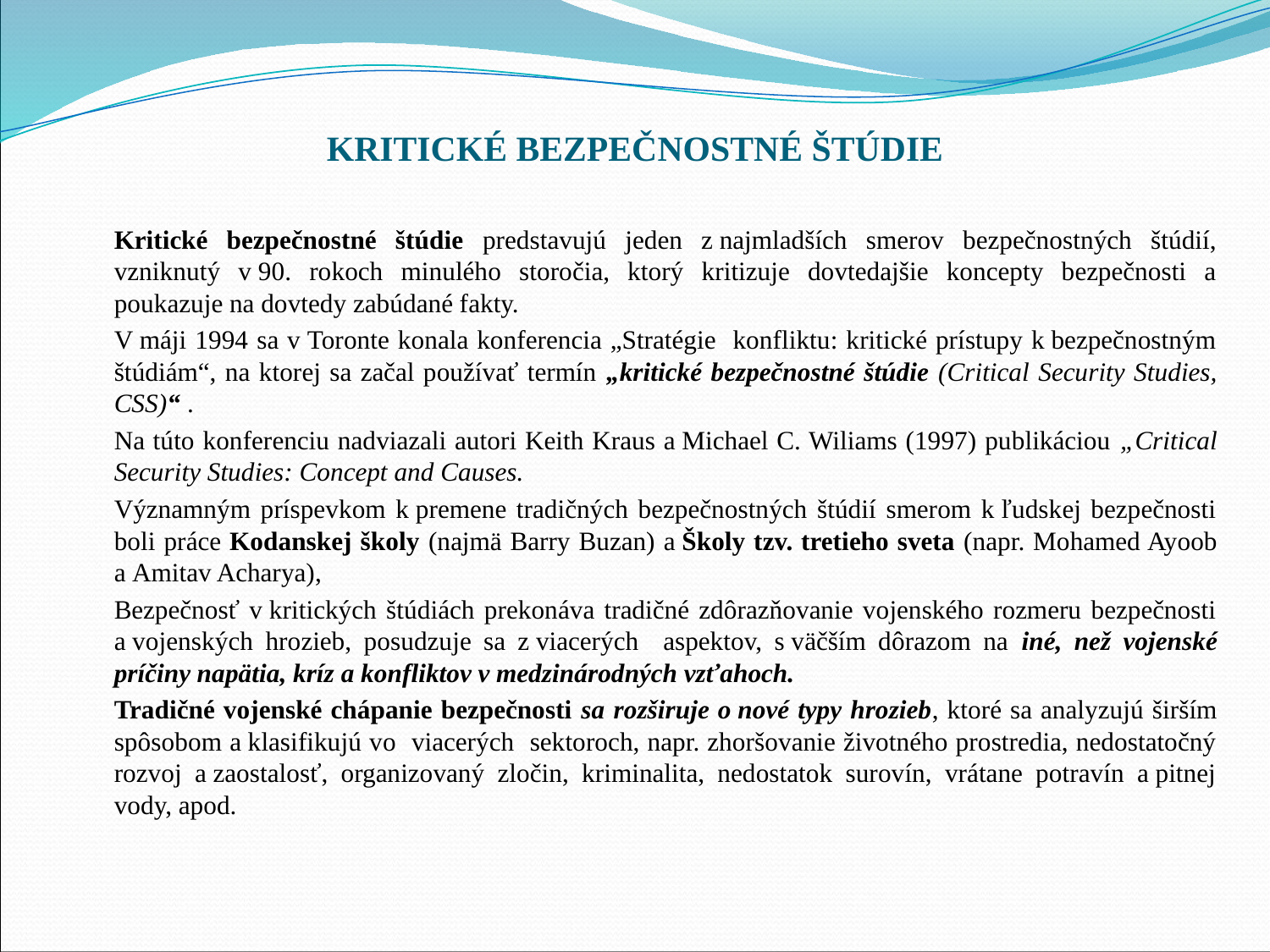

# KRITICKÉ BEZPEČNOSTNÉ ŠTÚDIE
	Kritické bezpečnostné štúdie predstavujú jeden z najmladších smerov bezpečnostných štúdií, vzniknutý v 90. rokoch minulého storočia, ktorý kritizuje dovtedajšie koncepty bezpečnosti a poukazuje na dovtedy zabúdané fakty.
	V máji 1994 sa v Toronte konala konferencia „Stratégie  konfliktu: kritické prístupy k bezpečnostným štúdiám“, na ktorej sa začal používať termín „kritické bezpečnostné štúdie (Critical Security Studies, CSS)“ .
	Na túto konferenciu nadviazali autori Keith Kraus a Michael C. Wiliams (1997) publikáciou „Critical Security Studies: Concept and Causes.
	Významným príspevkom k premene tradičných bezpečnostných štúdií smerom k ľudskej bezpečnosti boli práce Kodanskej školy (najmä Barry Buzan) a Školy tzv. tretieho sveta (napr. Mohamed Ayoob a Amitav Acharya),
	Bezpečnosť v kritických štúdiách prekonáva tradičné zdôrazňovanie vojenského rozmeru bezpečnosti a vojenských hrozieb, posudzuje sa z viacerých  aspektov, s väčším dôrazom na iné, než vojenské príčiny napätia, kríz a konfliktov v medzinárodných vzťahoch.
	Tradičné vojenské chápanie bezpečnosti sa rozširuje o nové typy hrozieb, ktoré sa analyzujú širším spôsobom a klasifikujú vo  viacerých  sektoroch, napr. zhoršovanie životného prostredia, nedostatočný rozvoj a zaostalosť, organizovaný zločin, kriminalita, nedostatok surovín, vrátane potravín a pitnej vody, apod.